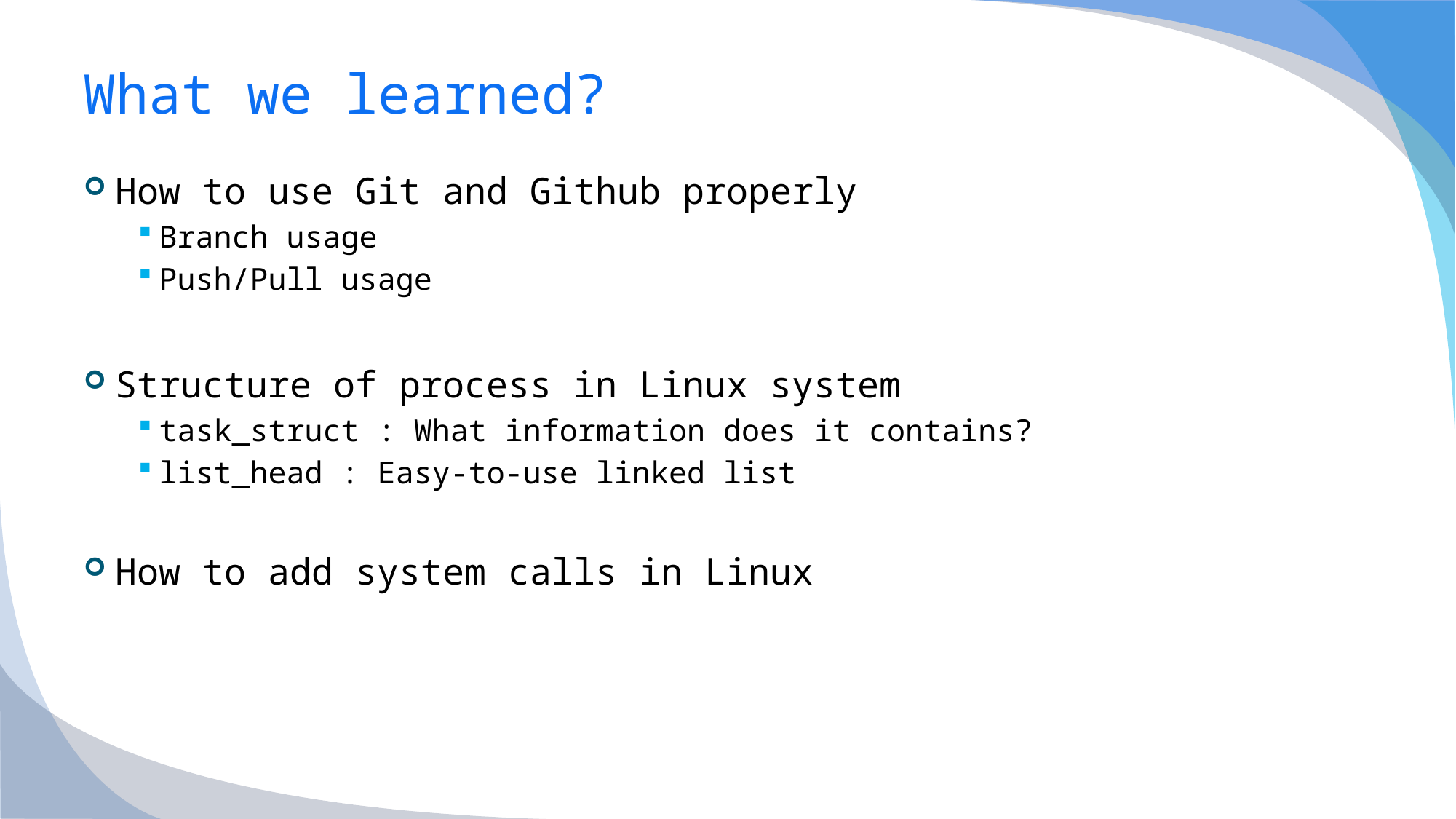

# What we learned?
How to use Git and Github properly
Branch usage
Push/Pull usage

Structure of process in Linux system
task_struct : What information does it contains?
list_head : Easy-to-use linked list

How to add system calls in Linux